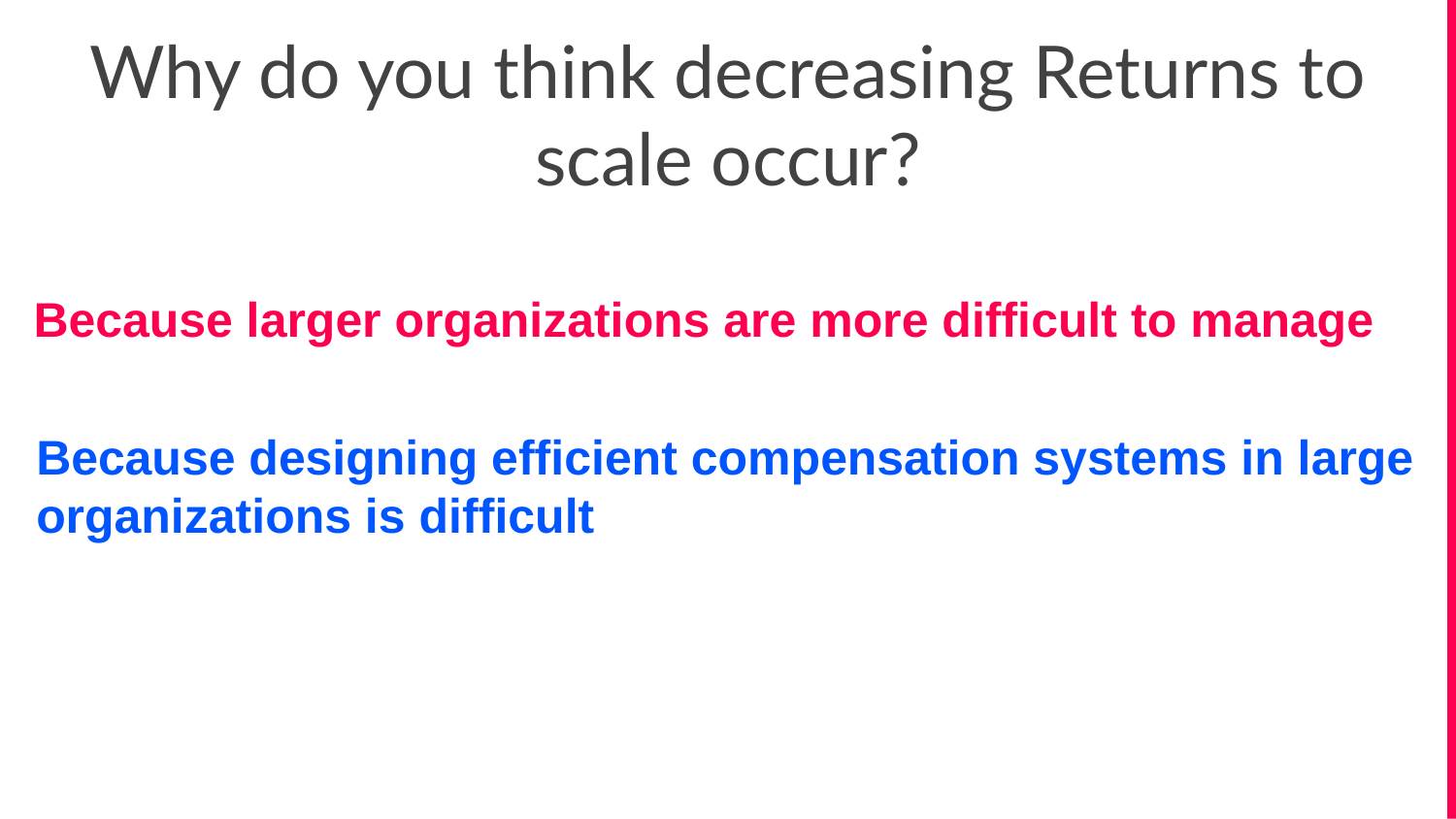

Why do you think decreasing Returns to scale occur?
Because larger organizations are more difficult to manage
Because designing efficient compensation systems in large organizations is difficult